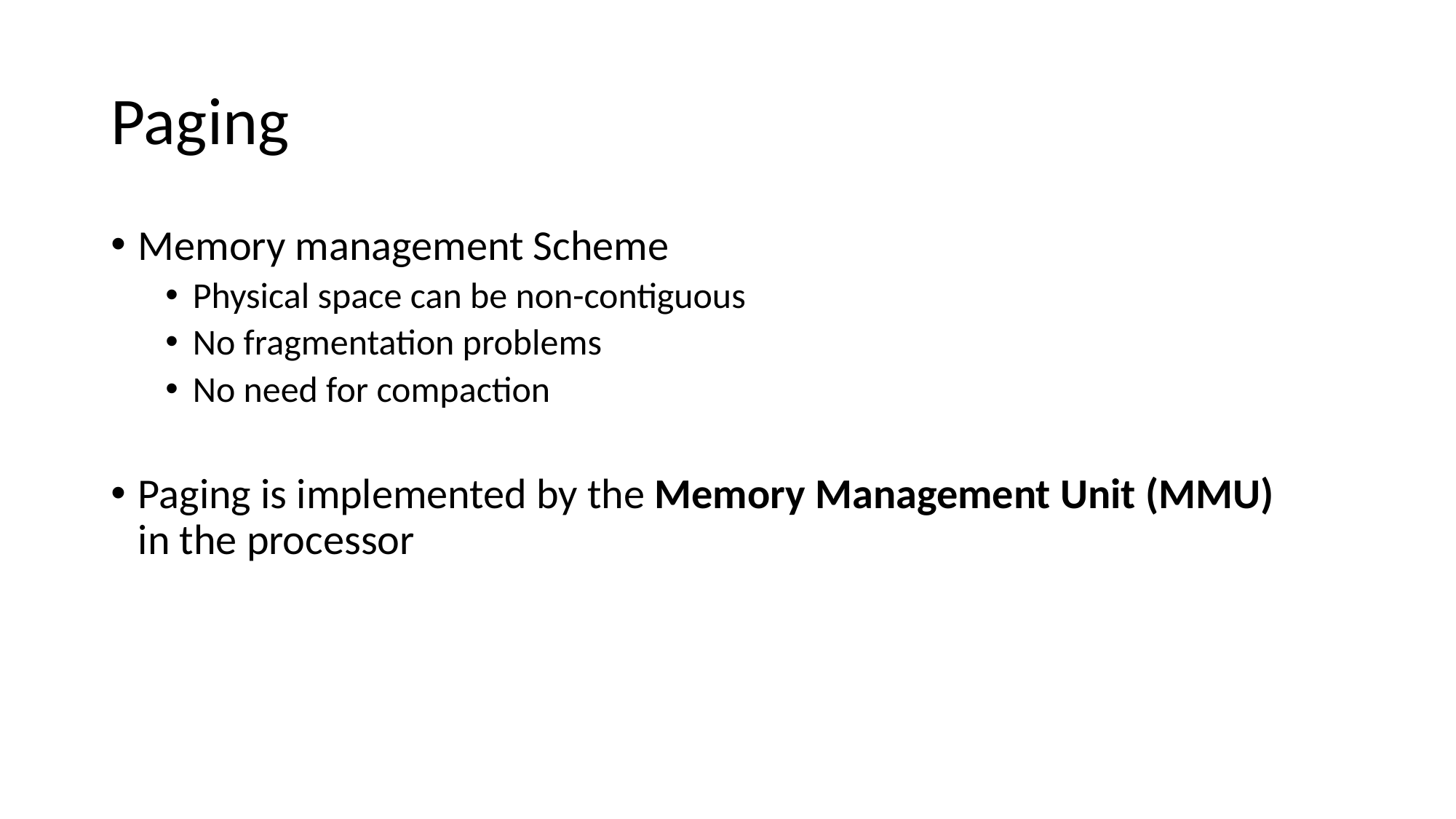

# Paging
Memory management Scheme
Physical space can be non-contiguous
No fragmentation problems
No need for compaction

Paging is implemented by the Memory Management Unit (MMU) in the processor